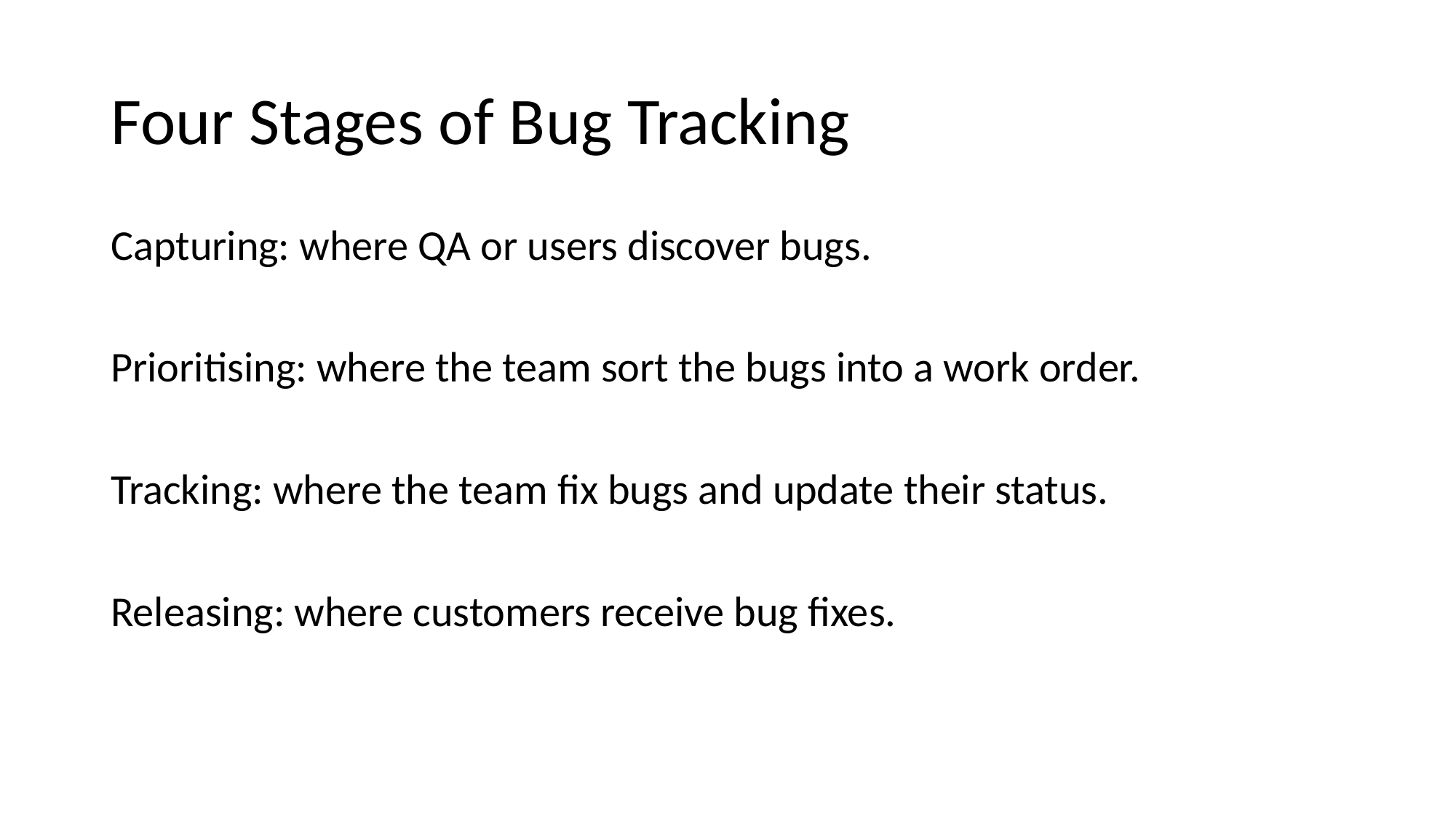

# Four Stages of Bug Tracking
Capturing: where QA or users discover bugs.

Prioritising: where the team sort the bugs into a work order.

Tracking: where the team fix bugs and update their status.

Releasing: where customers receive bug fixes.